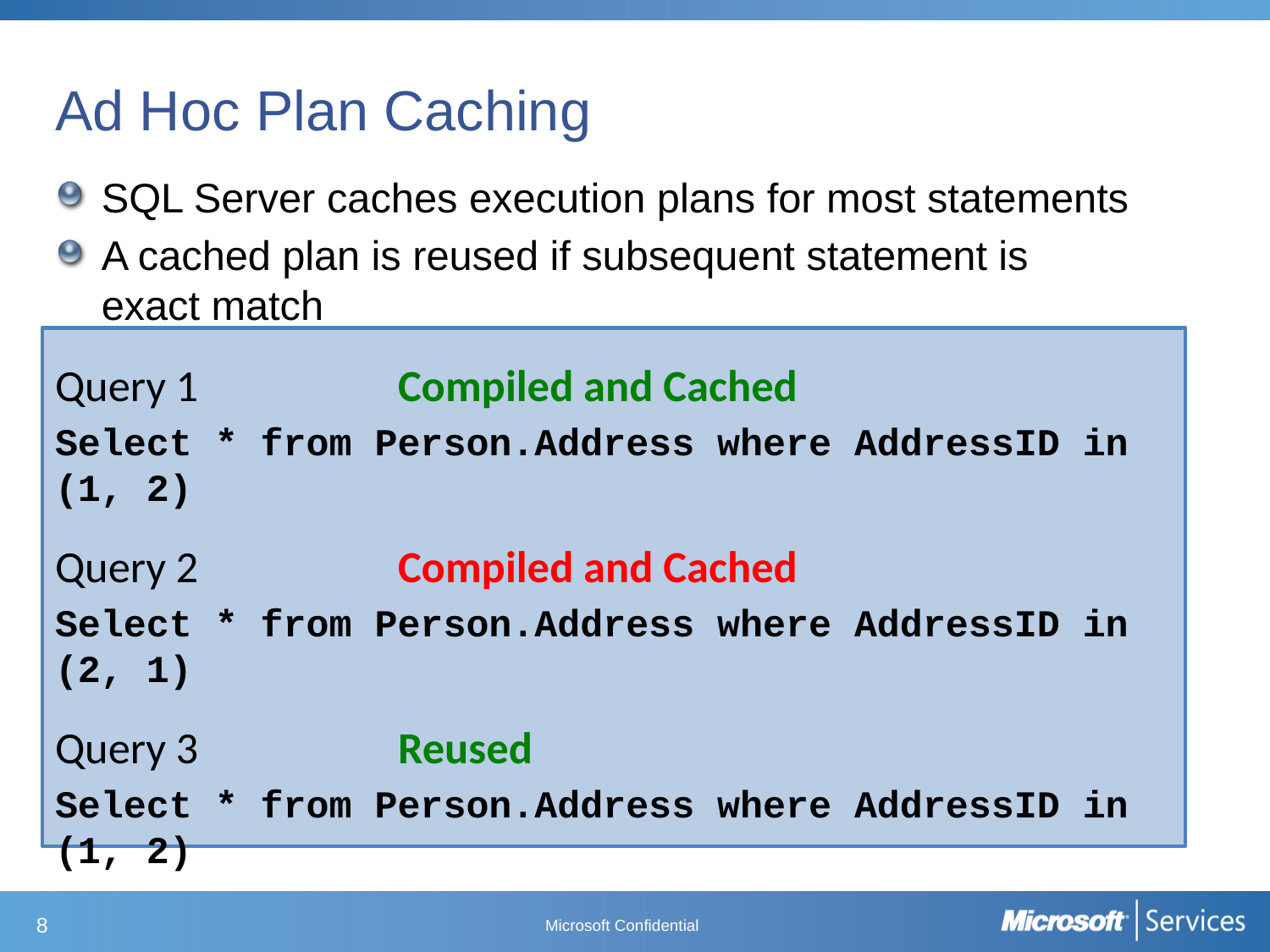

# Ad Hoc Plan Caching
SQL Server caches execution plans for most statements
A cached plan is reused if subsequent statement is
exact match

Query 1		Compiled and Cached
Select * from Person.Address where AddressID in (1, 2)

Query 2		Compiled and Cached
Select * from Person.Address where AddressID in (2, 1)

Query 3		Reused
Select * from Person.Address where AddressID in (1, 2)

Microsoft Confidential
8